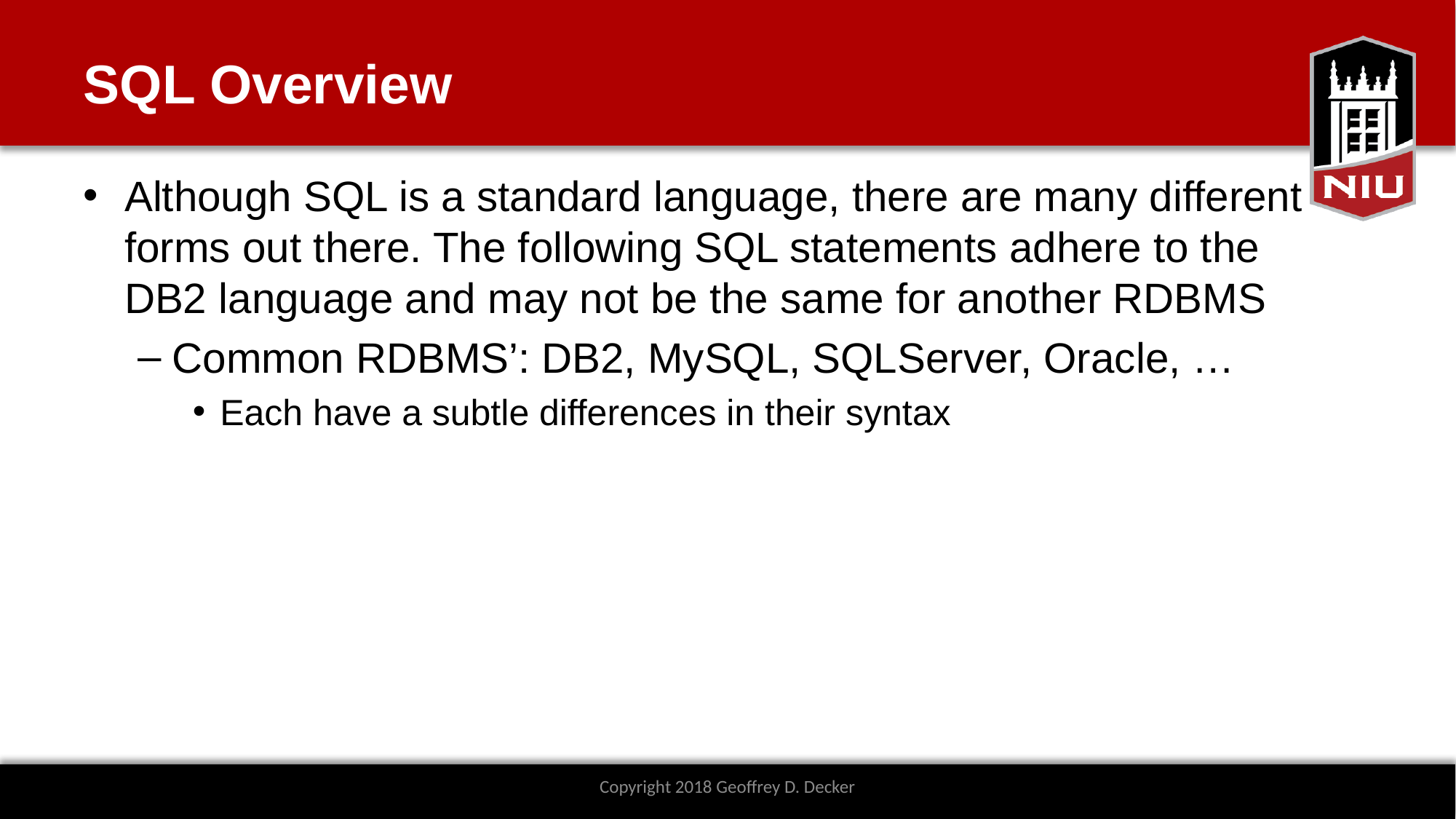

# SQL Overview
Although SQL is a standard language, there are many different forms out there. The following SQL statements adhere to the DB2 language and may not be the same for another RDBMS
Common RDBMS’: DB2, MySQL, SQLServer, Oracle, …
Each have a subtle differences in their syntax

Copyright 2018 Geoffrey D. Decker